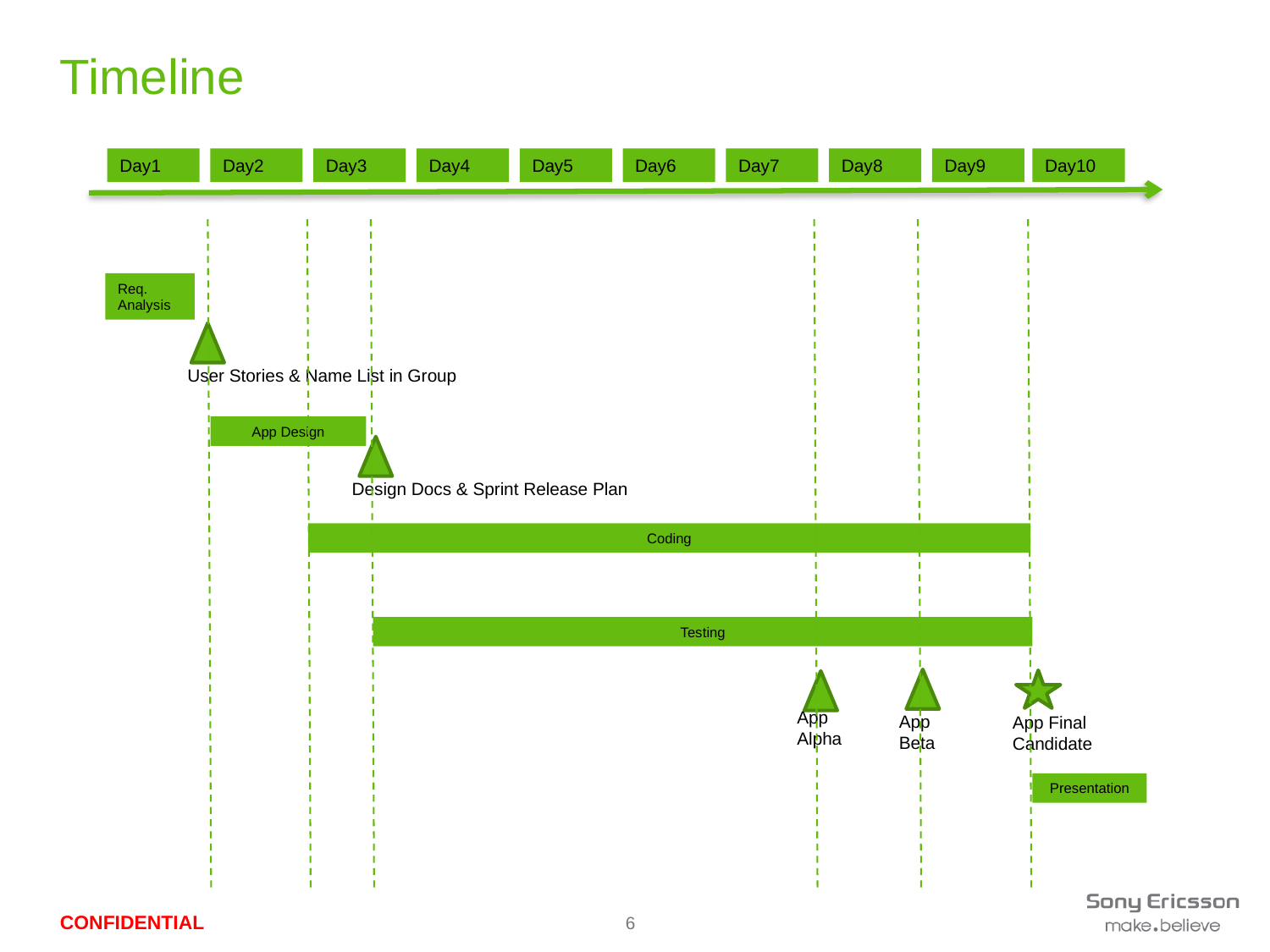

# Timeline
Day1
Day2
Day3
Day4
Day5
Day6
Day7
Day8
Day9
Day10
Req. Analysis

User Stories & Name List in Group
App Design

Design Docs & Sprint Release Plan
Coding
Testing

App Alpha
App Beta
App Final Candidate
Presentation